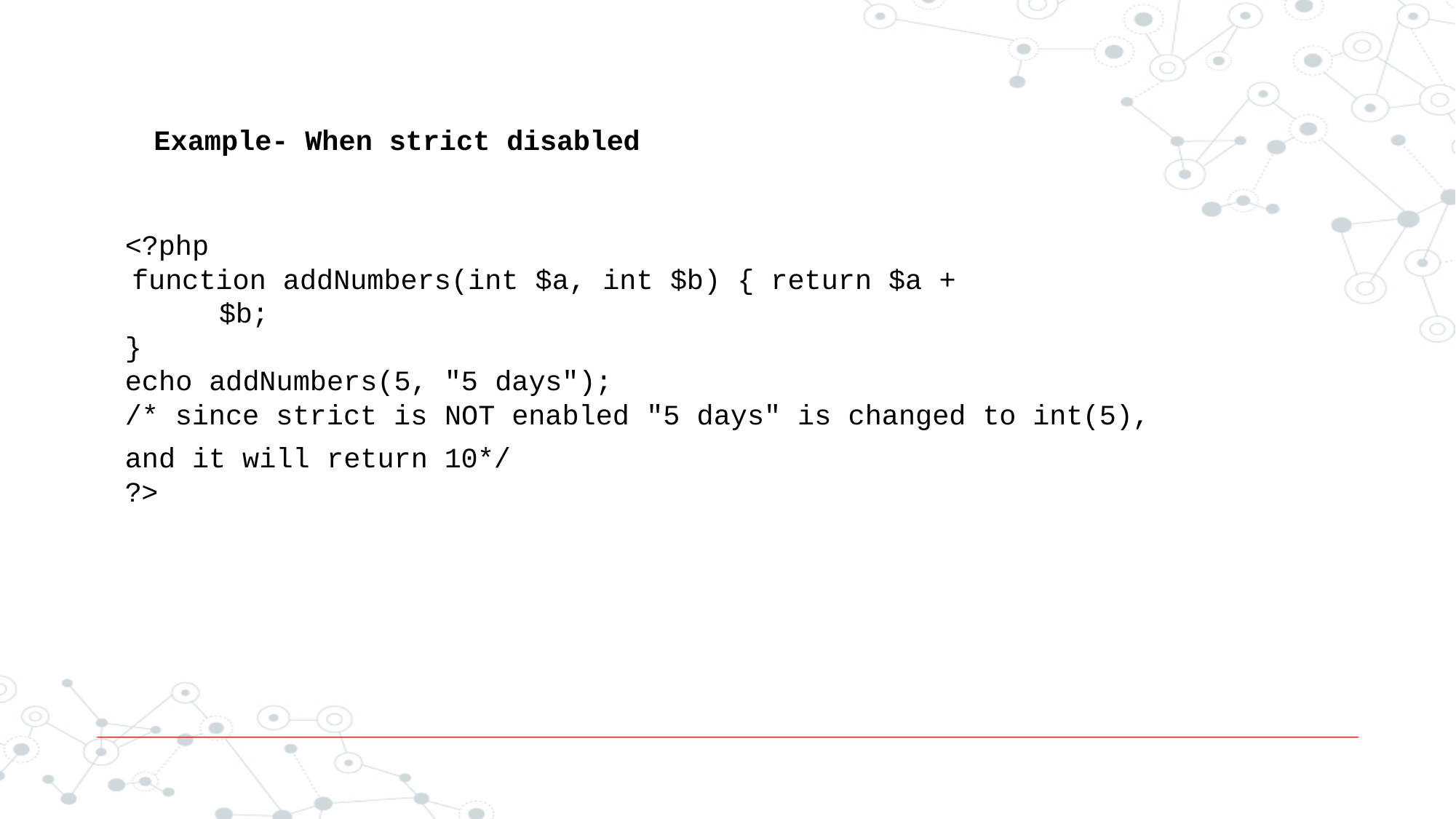

# Example- When strict disabled
<?php
function addNumbers(int $a, int $b) { return $a +
$b;
}
echo addNumbers(5, "5 days");
/* since strict is NOT enabled "5 days" is changed to int(5),
and it will return 10*/
?>